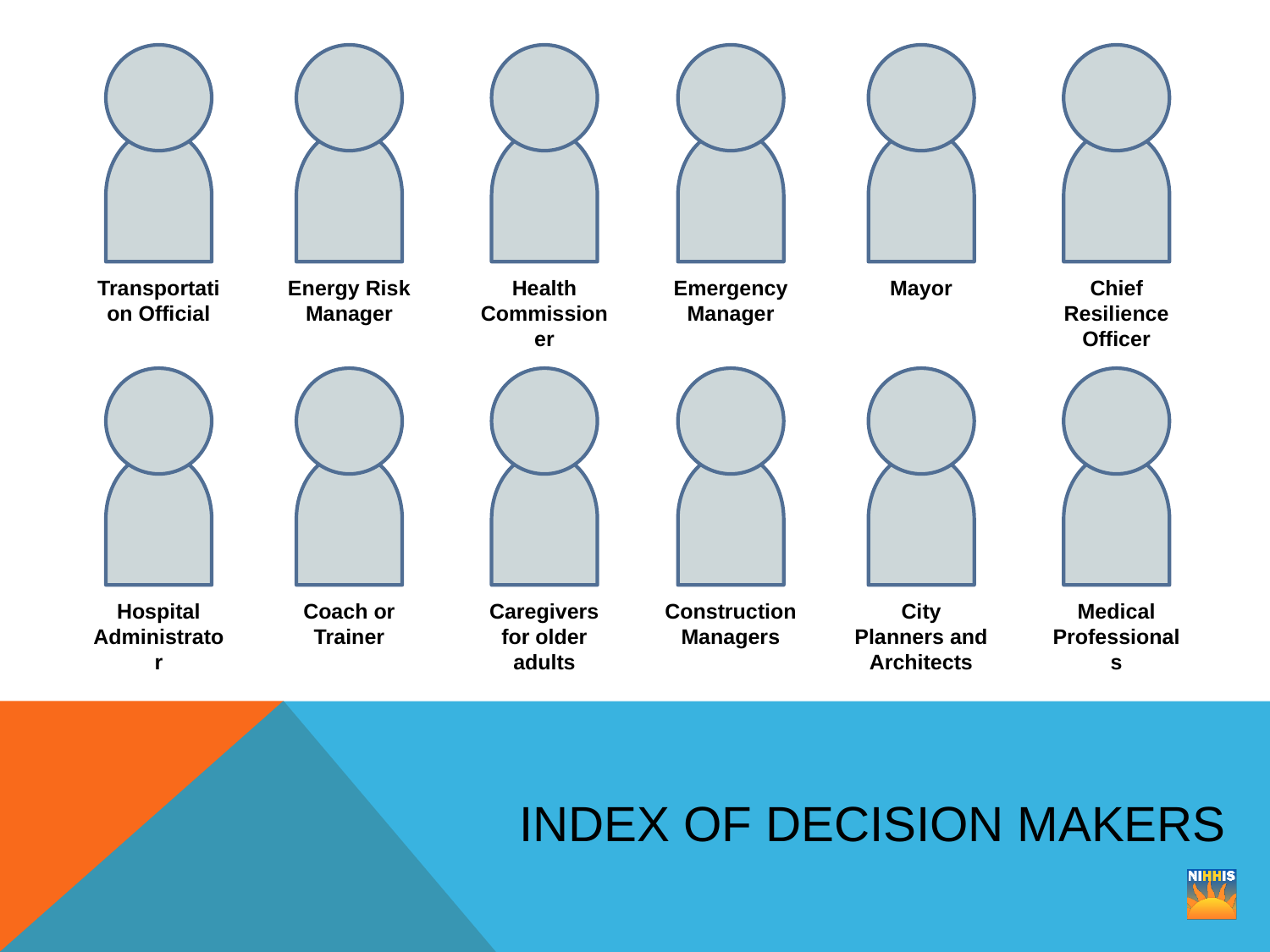

Transportation Official
Health Commissioner
Emergency Manager
Chief Resilience Officer
Energy Risk Manager
Mayor

Hospital Administrator
Caregivers for older adults
Construction Managers
Medical Professionals
Coach or Trainer
City Planners and Architects
# Index of Decision Makers